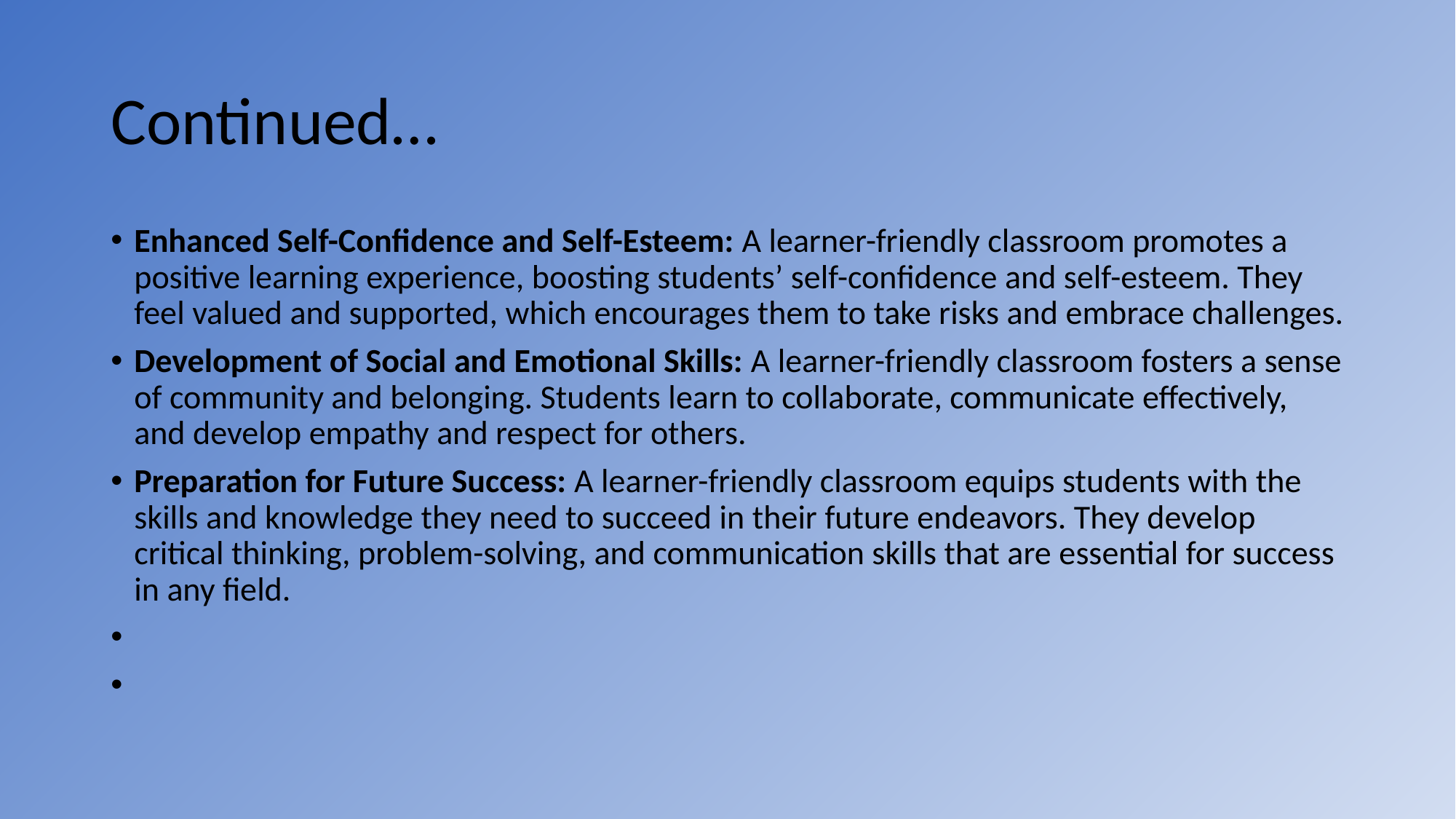

# Continued…
Enhanced Self-Confidence and Self-Esteem: A learner-friendly classroom promotes a positive learning experience, boosting students’ self-confidence and self-esteem. They feel valued and supported, which encourages them to take risks and embrace challenges.
Development of Social and Emotional Skills: A learner-friendly classroom fosters a sense of community and belonging. Students learn to collaborate, communicate effectively, and develop empathy and respect for others.
Preparation for Future Success: A learner-friendly classroom equips students with the skills and knowledge they need to succeed in their future endeavors. They develop critical thinking, problem-solving, and communication skills that are essential for success in any field.